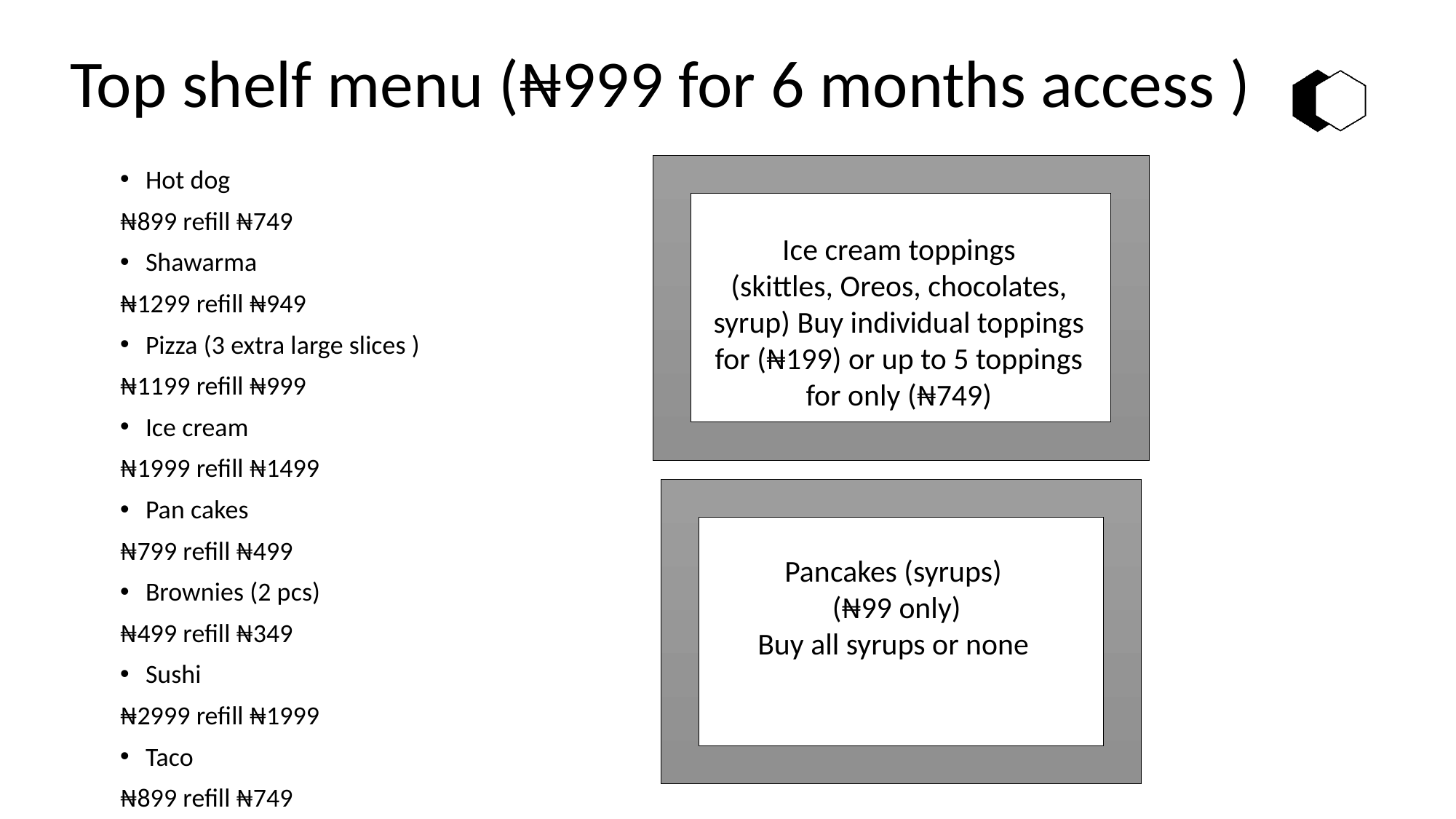

# Top shelf menu (₦999 for 6 months access )

Hot dog
₦899 refill ₦749
Shawarma
₦1299 refill ₦949
Pizza (3 extra large slices )
₦1199 refill ₦999
Ice cream
₦1999 refill ₦1499
Pan cakes
₦799 refill ₦499
Brownies (2 pcs)
₦499 refill ₦349
Sushi
₦2999 refill ₦1999
Taco
₦899 refill ₦749
Ice cream toppings
(skittles, Oreos, chocolates, syrup) Buy individual toppings for (₦199) or up to 5 toppings for only (₦749)

Pancakes (syrups)
 (₦99 only)
Buy all syrups or none